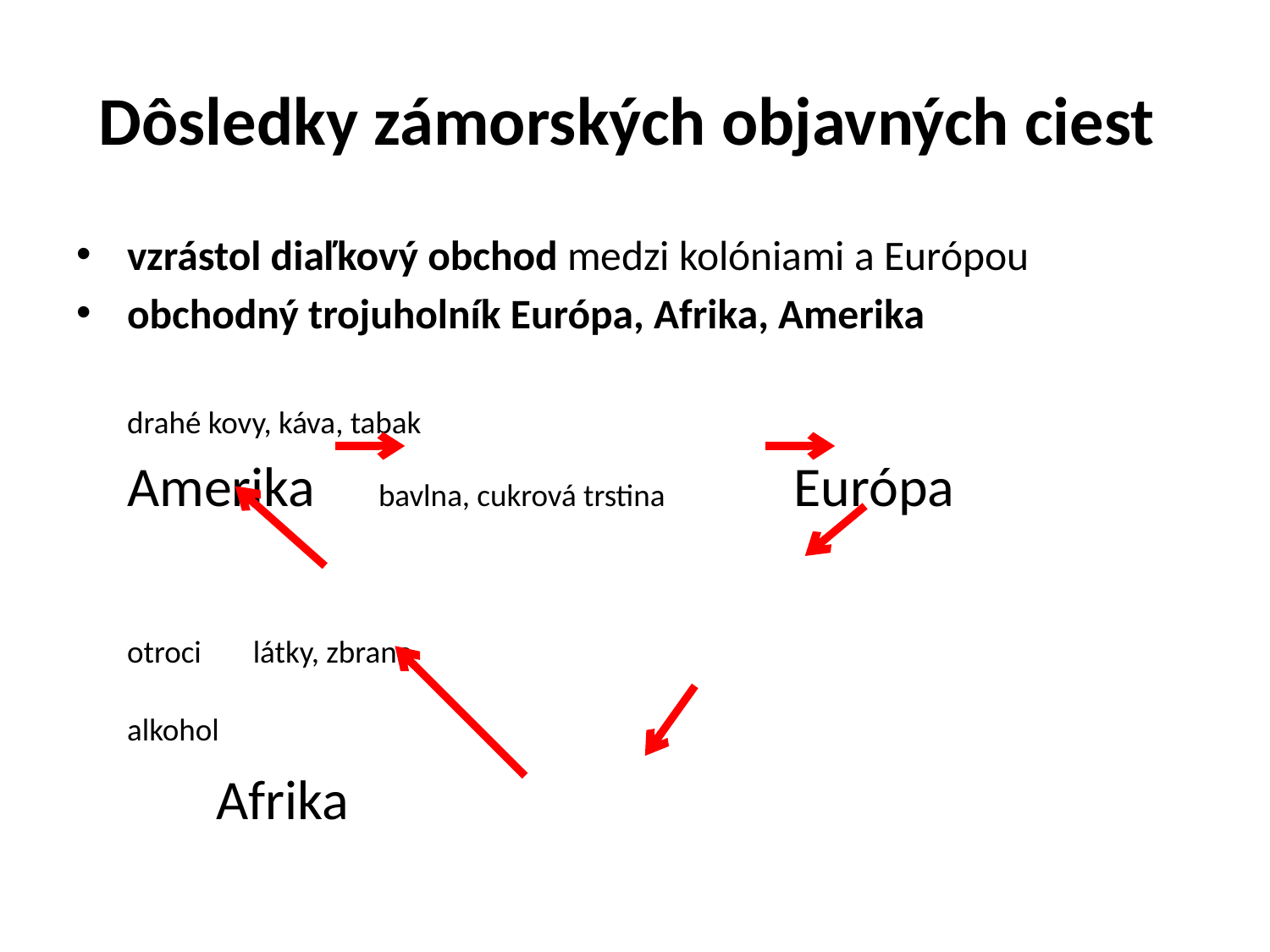

# Dôsledky zámorských objavných ciest
vzrástol diaľkový obchod medzi kolóniami a Európou
obchodný trojuholník Európa, Afrika, Amerika

				drahé kovy, káva, tabak
	Amerika		bavlna, cukrová trstina	   Európa

			otroci			látky, zbrane
						alkohol
				       Afrika